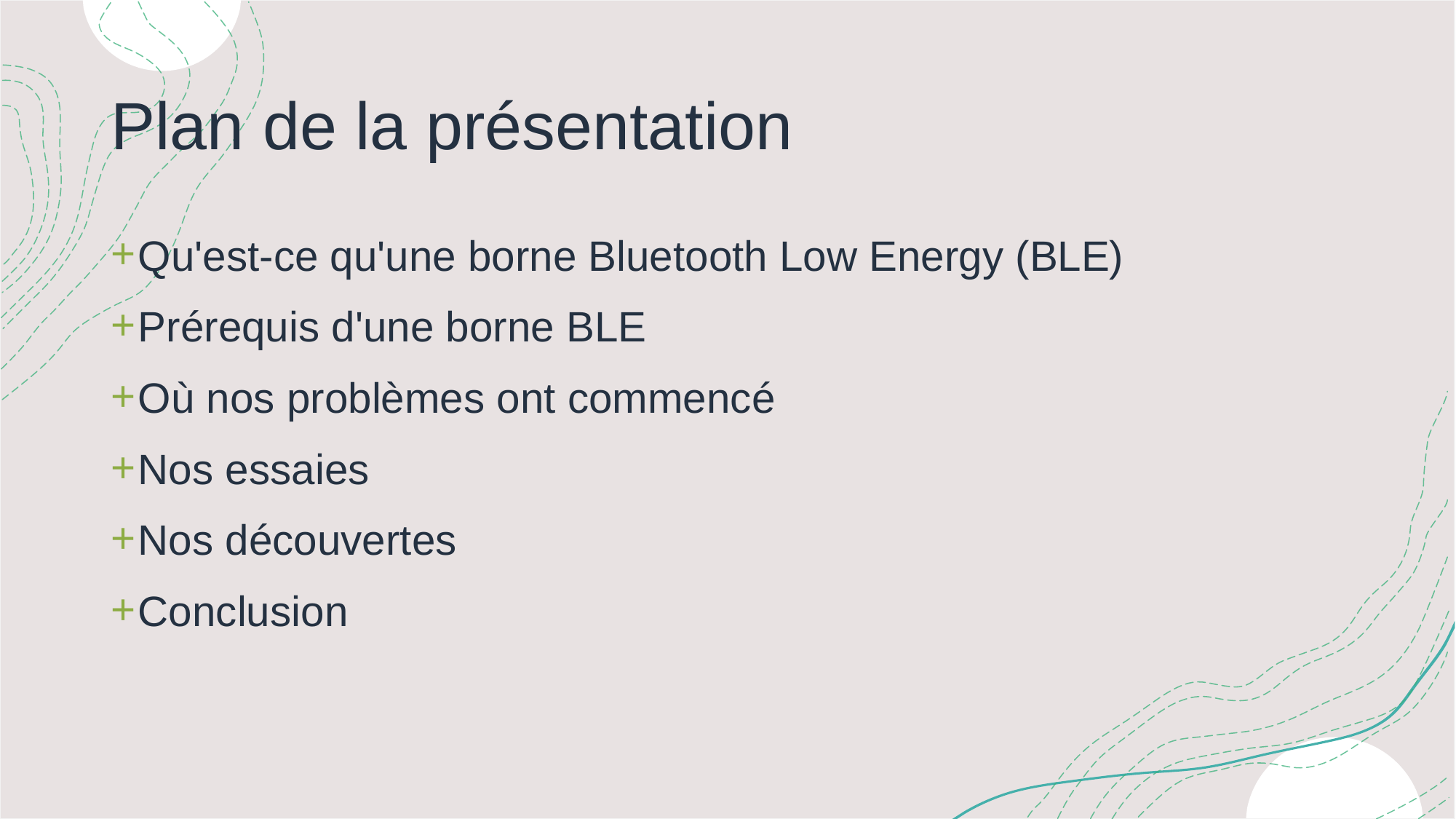

# Plan de la présentation
Qu'est-ce qu'une borne Bluetooth Low Energy (BLE)
Prérequis d'une borne BLE
Où nos problèmes ont commencé
Nos essaies
Nos découvertes
Conclusion